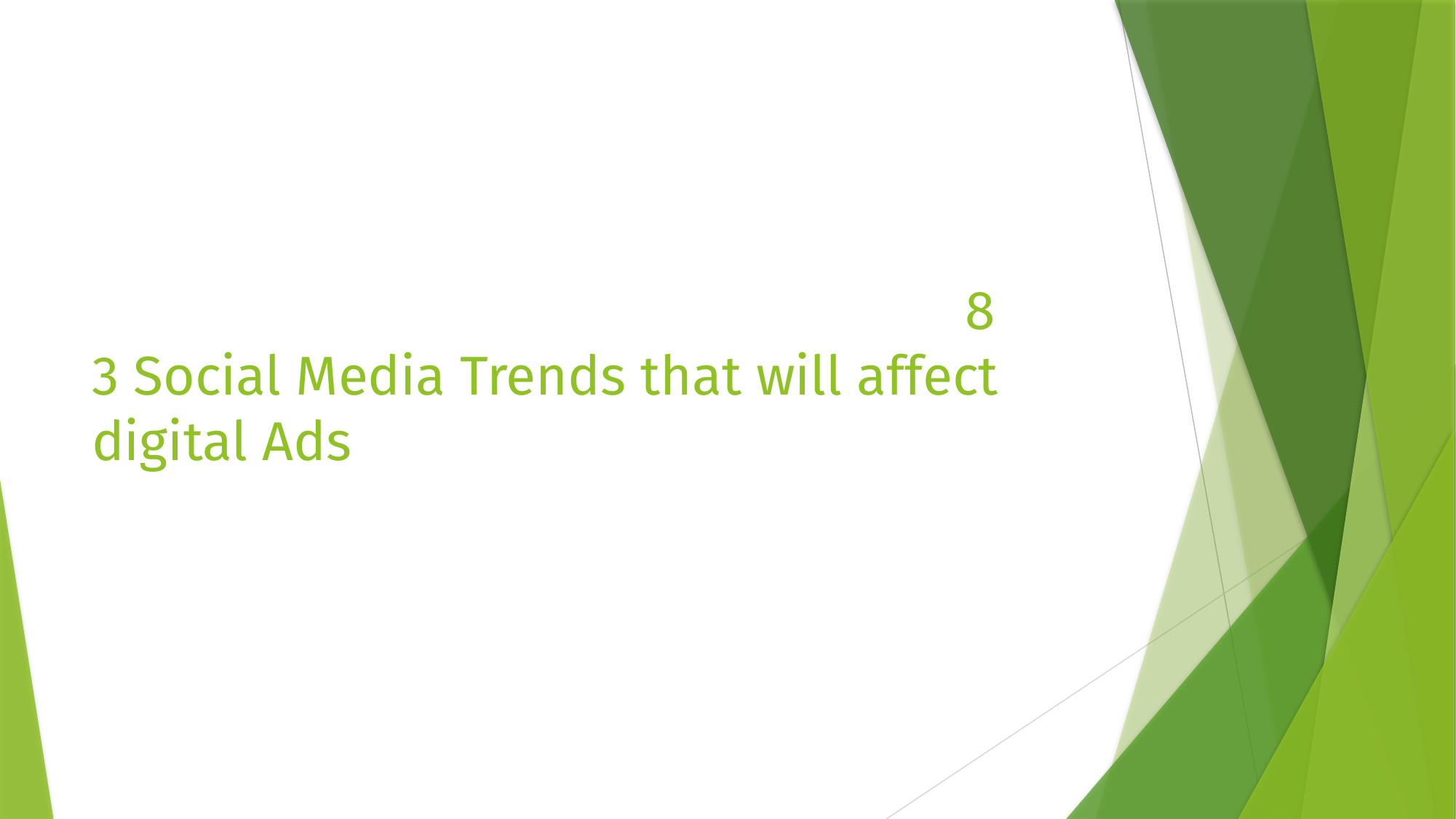

# 8 3 Social Media Trends that will affect digital Ads